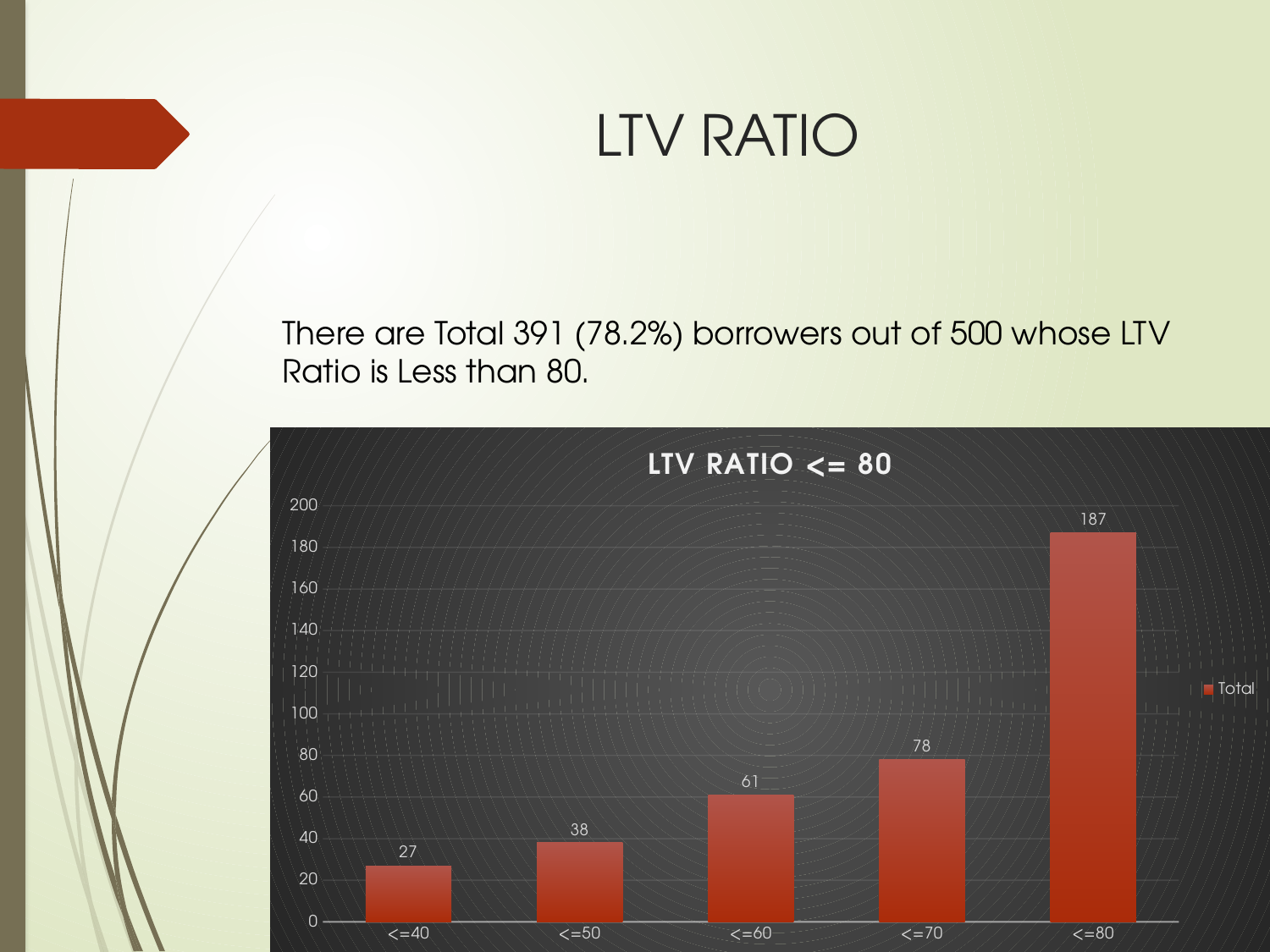

# LTV RATIO
There are Total 391 (78.2%) borrowers out of 500 whose LTV Ratio is Less than 80.

### Chart: LTV RATIO <= 80

| Category | Total |
|---|---|
| <=40 | 27.0 |
| <=50 | 38.0 |
| <=60 | 61.0 |
| <=70 | 78.0 |
| <=80 | 187.0 |